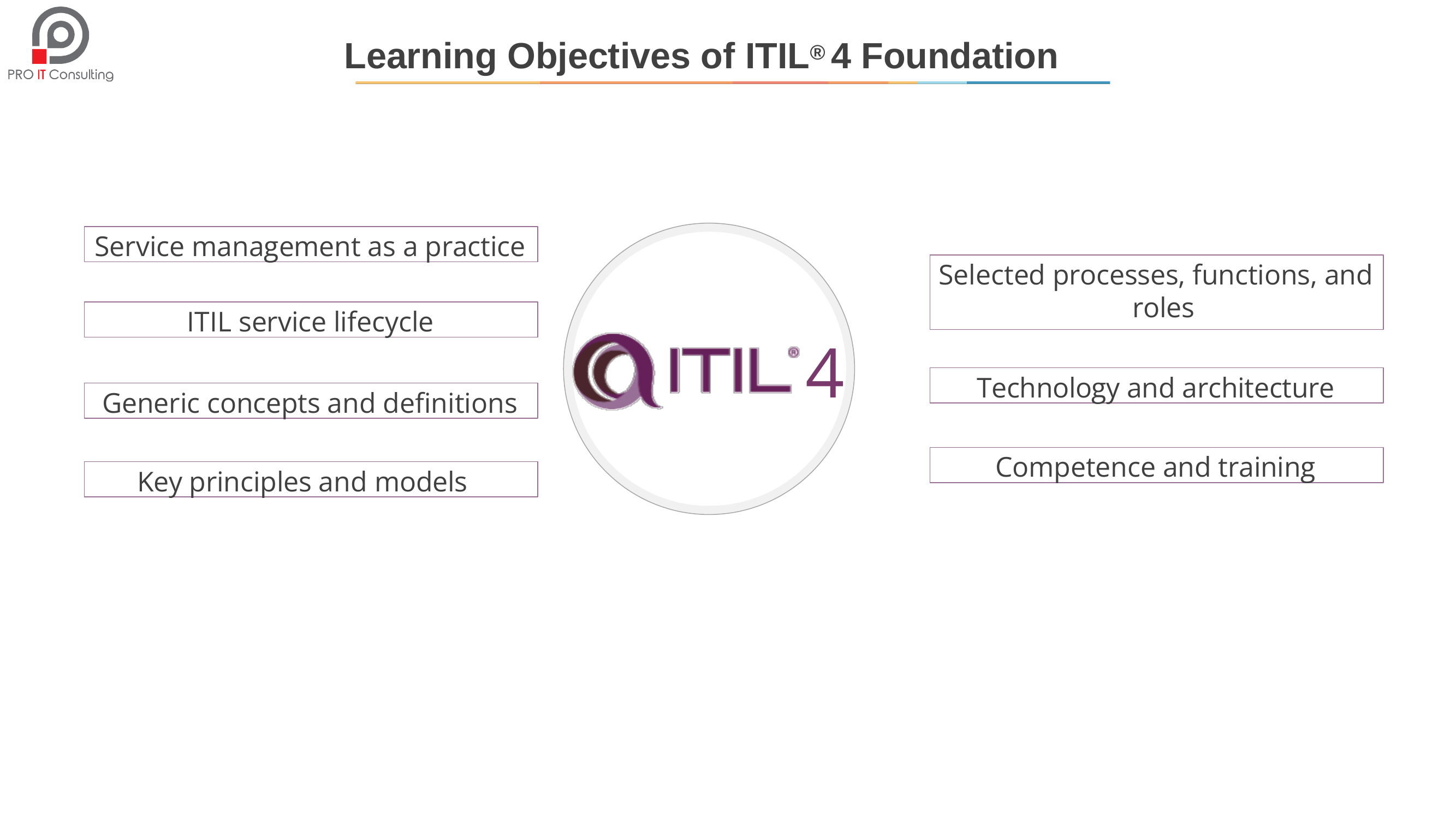

# Learning Objectives of ITIL® 4 Foundation

Service management as a practice

Selected processes, functions, and  roles
ITIL service lifecycle

4
Technology and architecture
Generic concepts and definitions
Competence and training
Key principles and models